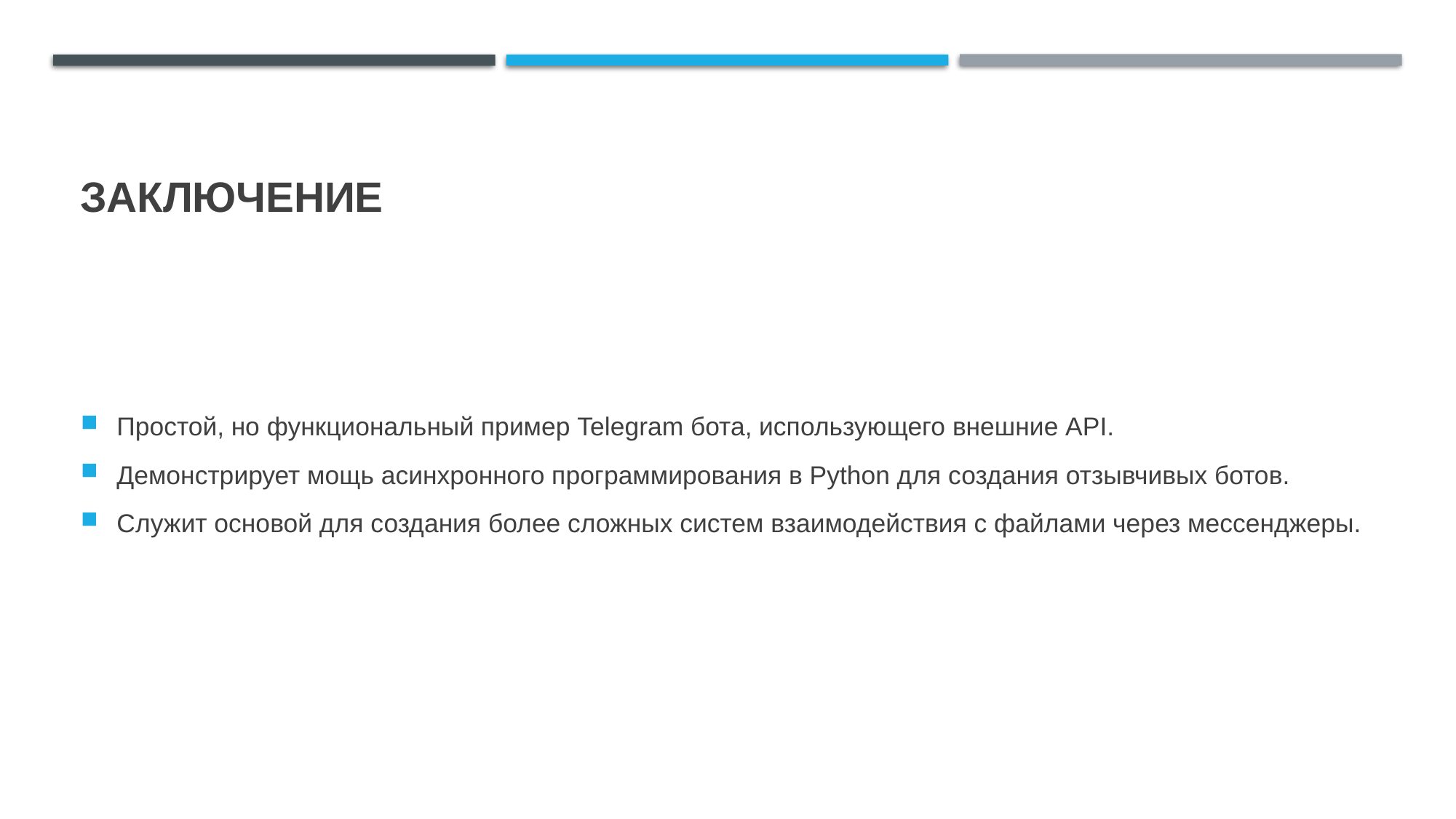

# Заключение
Простой, но функциональный пример Telegram бота, использующего внешние API.
Демонстрирует мощь асинхронного программирования в Python для создания отзывчивых ботов.
Служит основой для создания более сложных систем взаимодействия с файлами через мессенджеры.